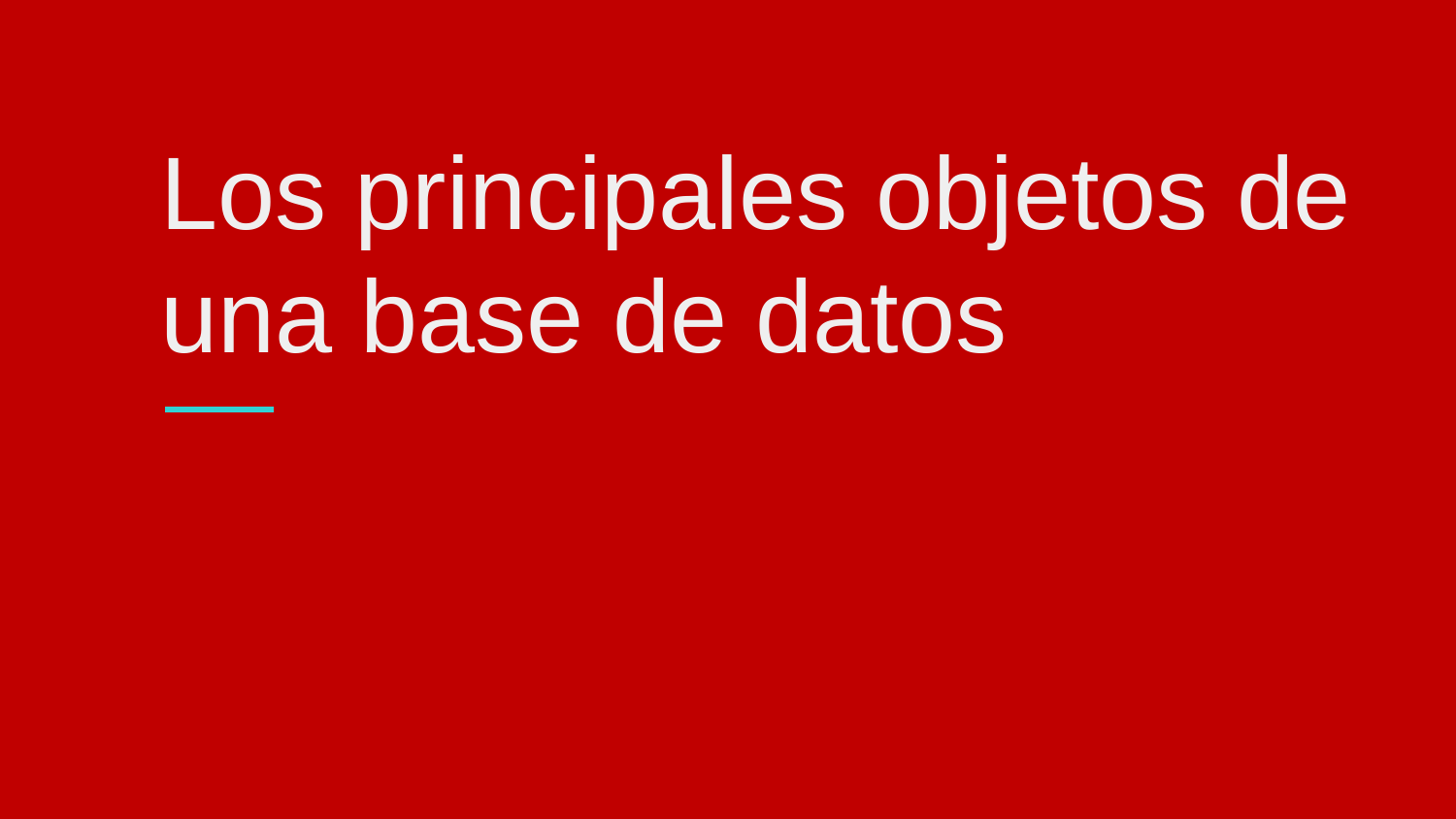

# Los principales objetos de una base de datos